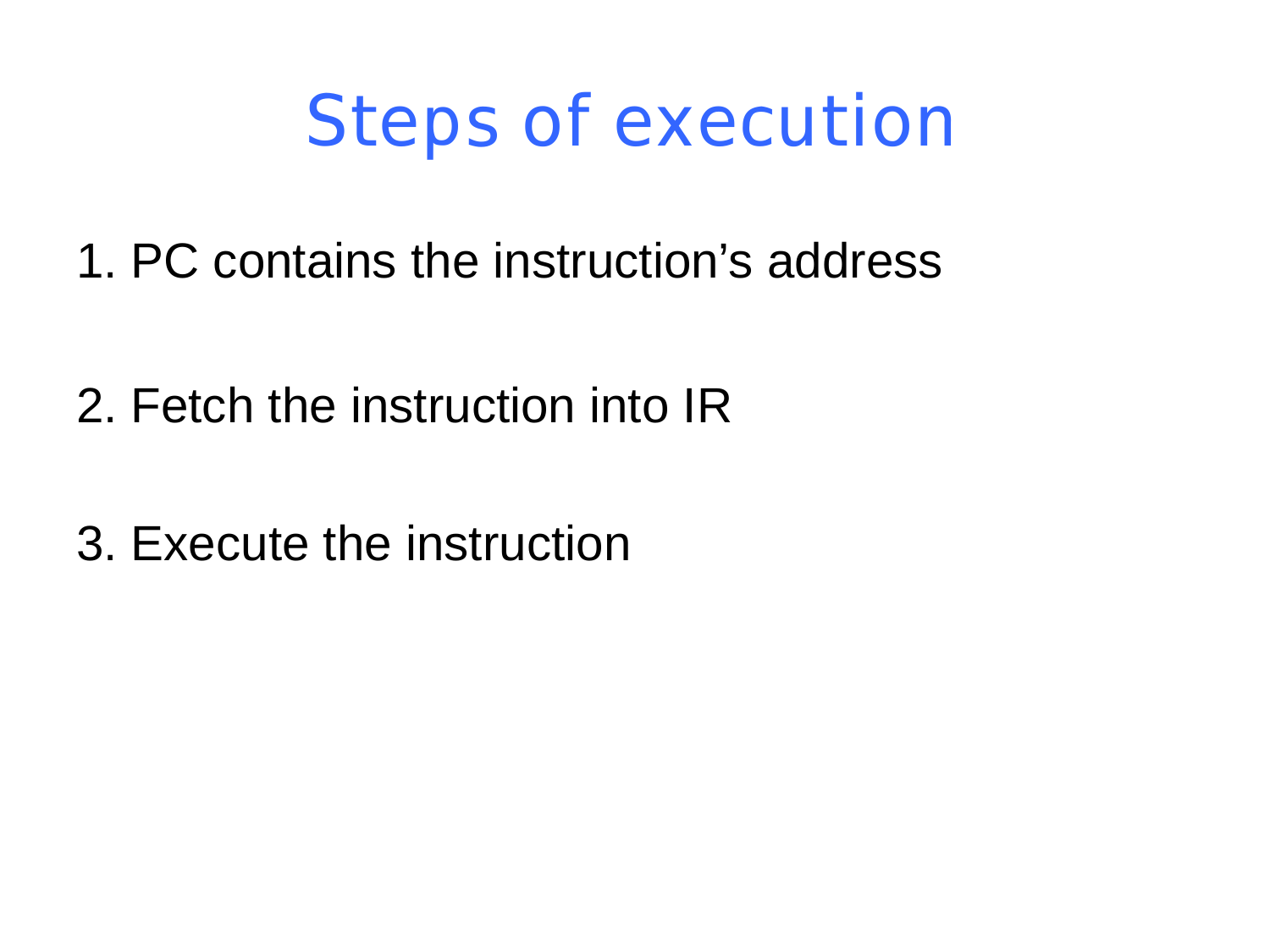

# Steps of execution
1. PC contains the instruction’s address

2. Fetch the instruction into IR

3. Execute the instruction